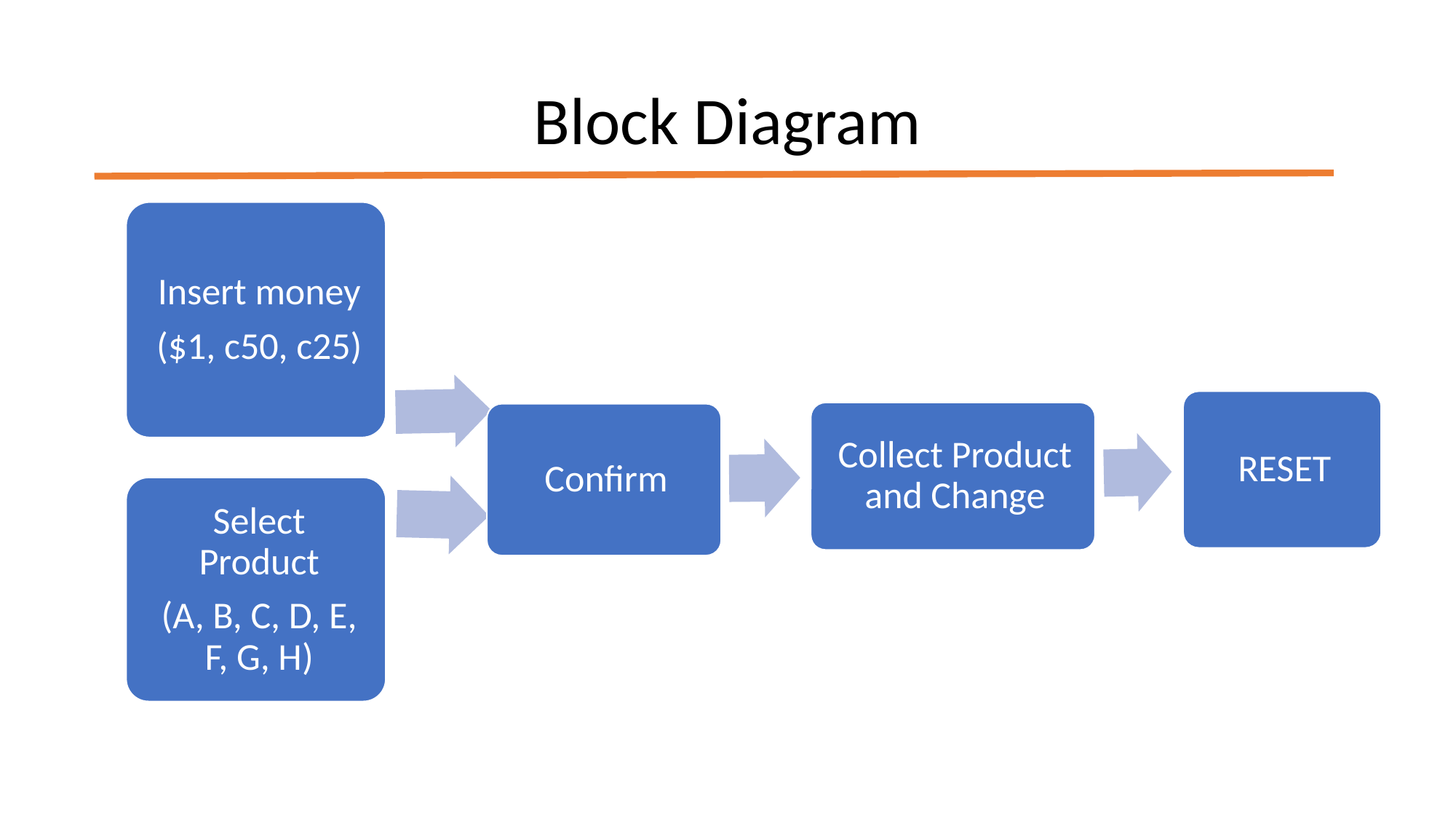

# Block Diagram
Insert money
($1, c50, c25)

Select Product
(A, B, C, D, E, F, G, H)

Confirm

Collect Product and Change

RESET